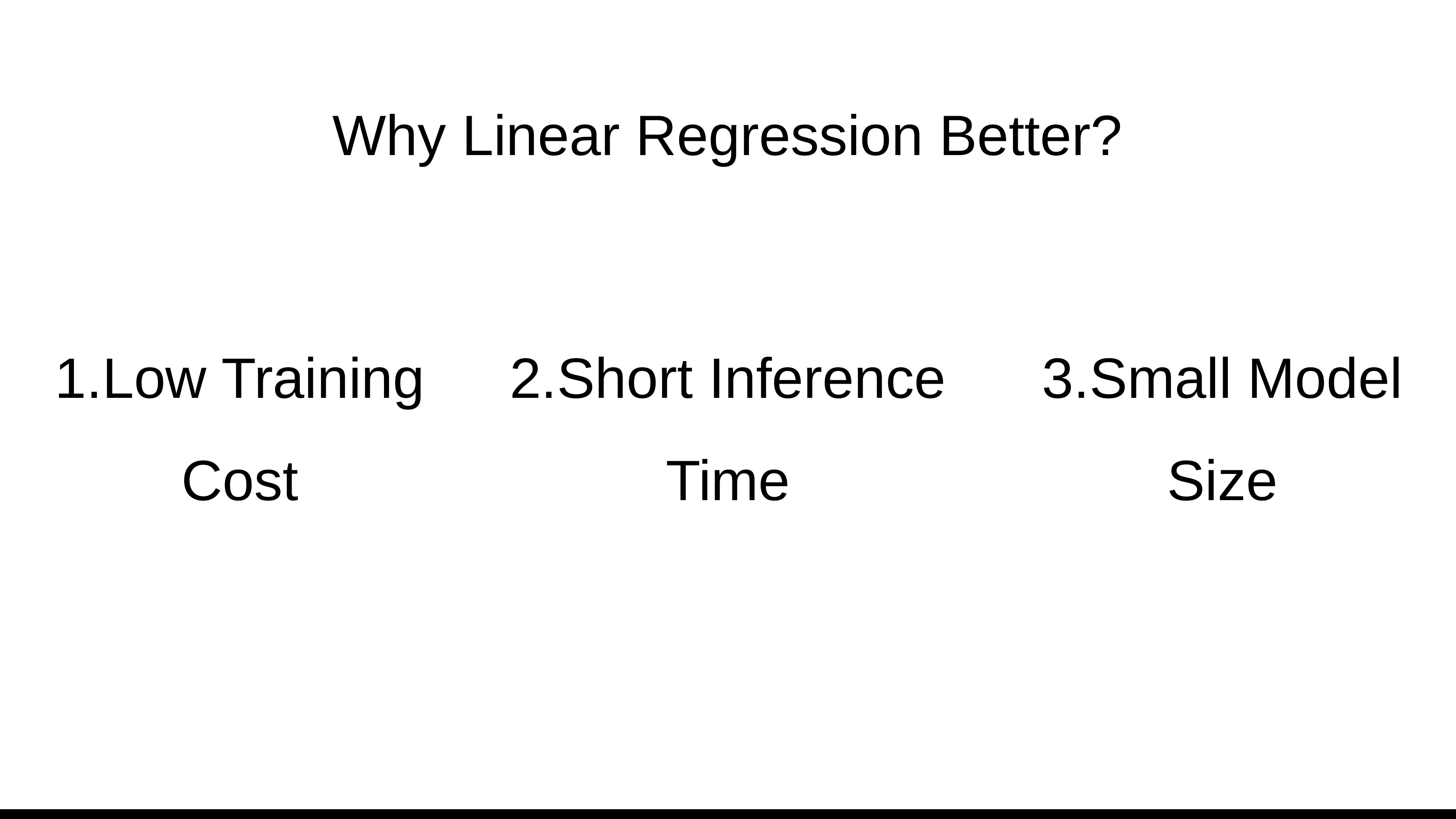

Why Linear Regression Better?
1.Low Training Cost
2.Short Inference Time
3.Small Model Size